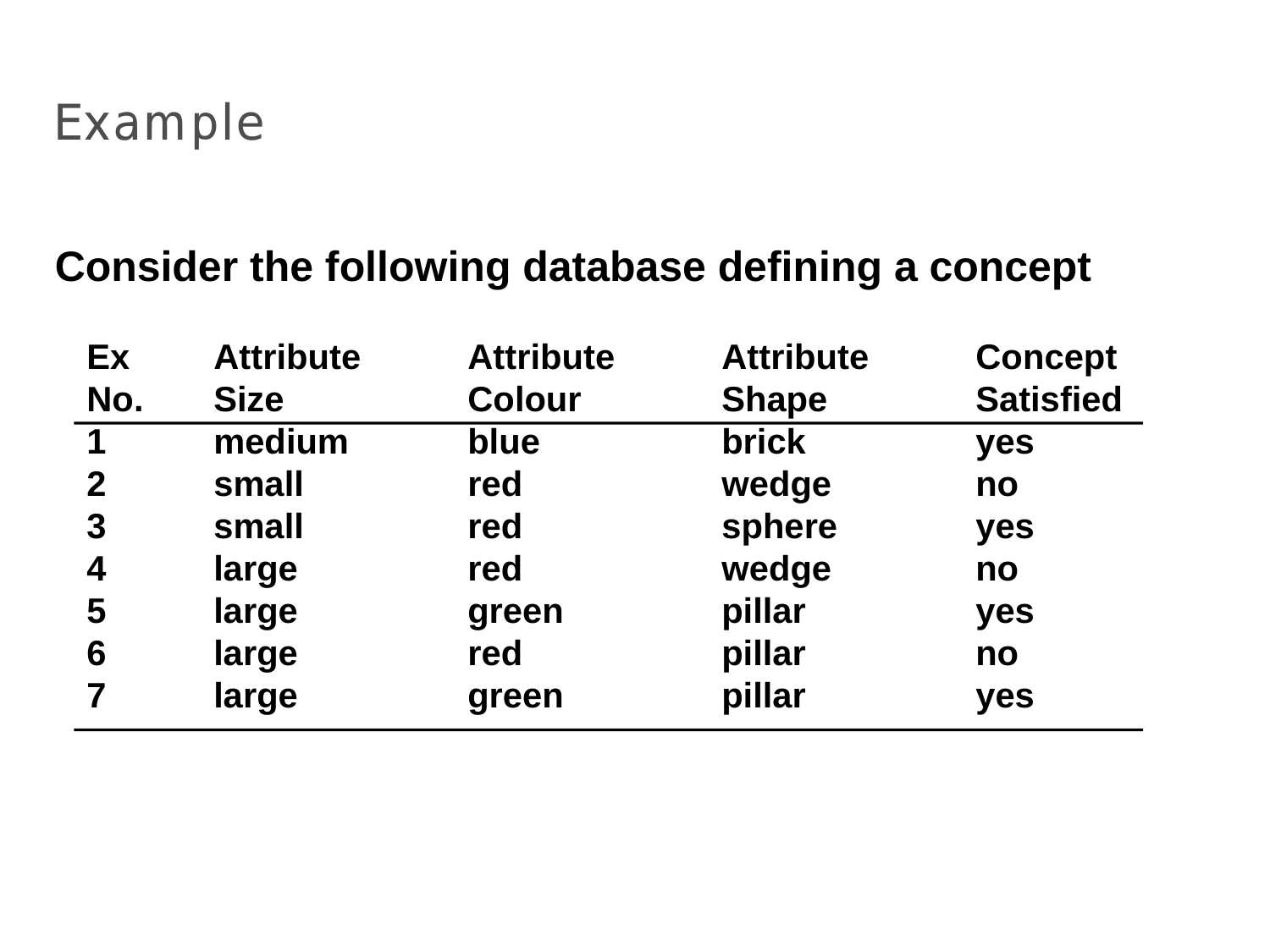

Example
Consider the following database defining a concept

Ex 	Attribute 	Attribute 	Attribute	Concept
No. 	Size 		Colour 		Shape 		Satisfied
1 	medium 	blue 		brick 		yes
2 	small 		red 		wedge 		no
3 	small 		red 		sphere 		yes
4 	large 		red 		wedge 		no
5 	large 		green 		pillar 		yes
6 	large 		red 		pillar 		no
7 	large 		green 		pillar 		yes